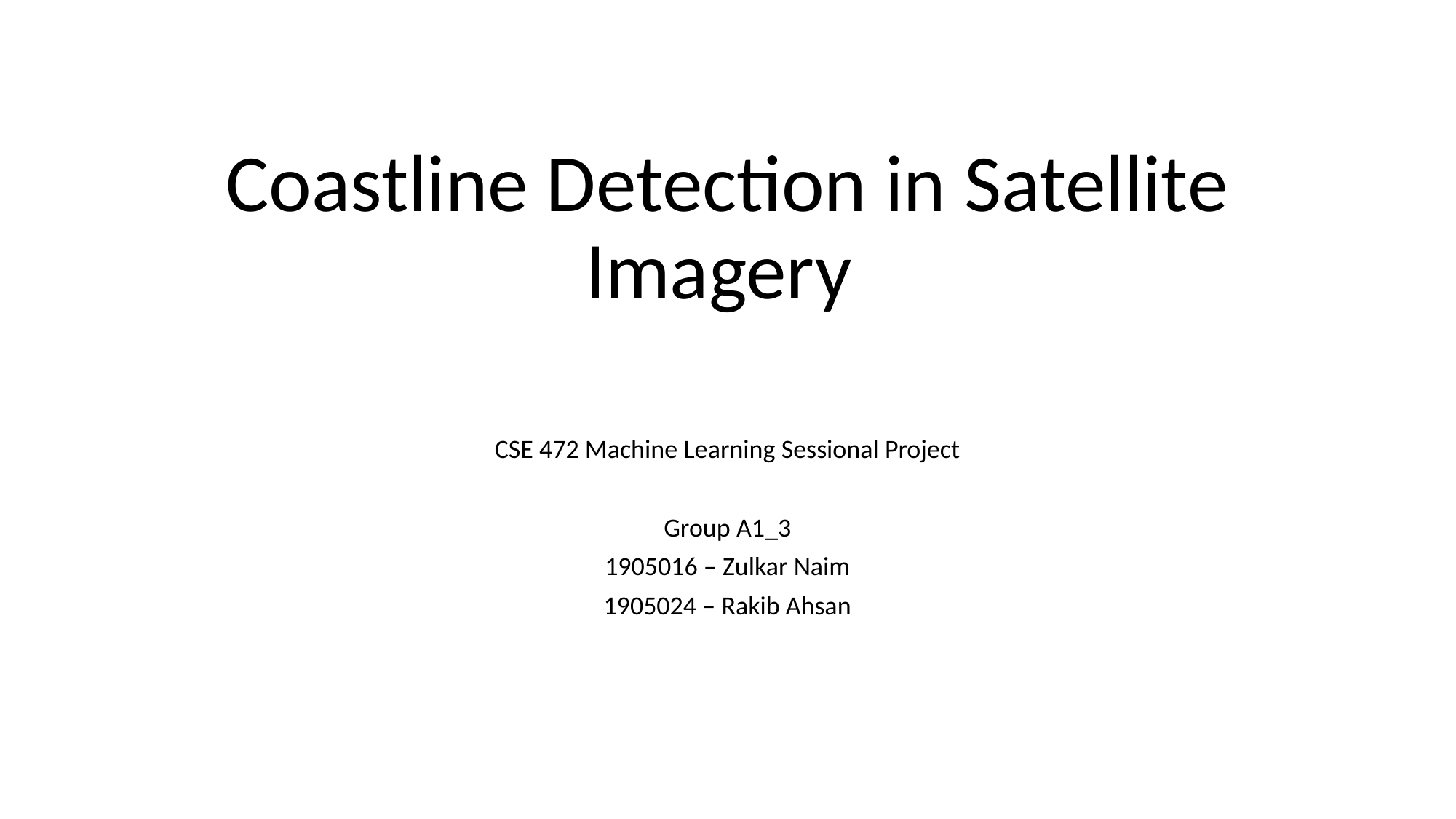

# Coastline Detection in Satellite Imagery
CSE 472 Machine Learning Sessional Project

Group A1_3
1905016 – Zulkar Naim
1905024 – Rakib Ahsan